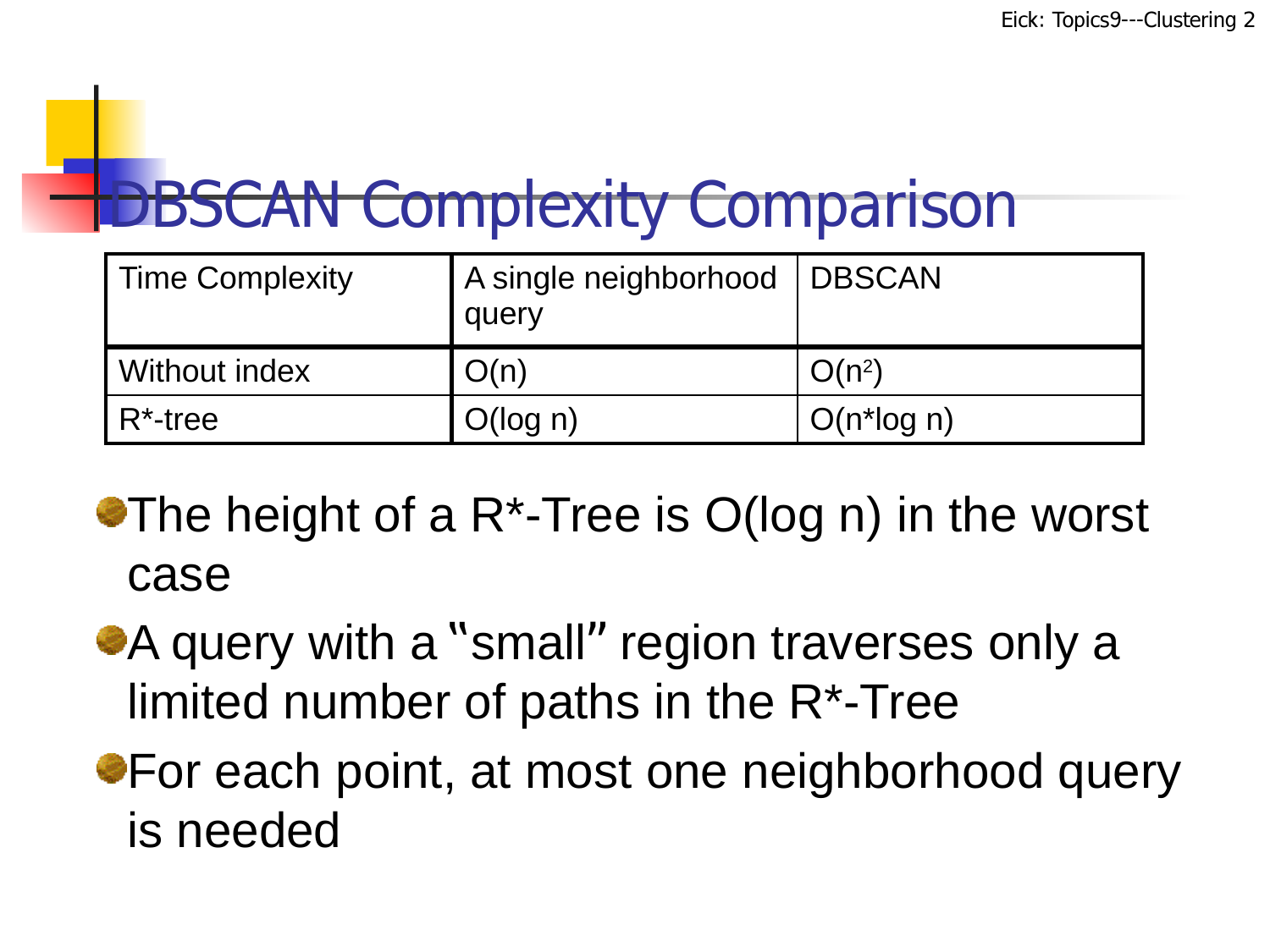

# DBSCAN Complexity Comparison
| Time Complexity | A single neighborhood query | DBSCAN |
| --- | --- | --- |
| Without index | O(n) | O(n2) |
| R\*-tree | O(log n) | O(n\*log n) |
The height of a R*-Tree is O(log n) in the worst case
A query with a “small” region traverses only a limited number of paths in the R*-Tree
For each point, at most one neighborhood query is needed